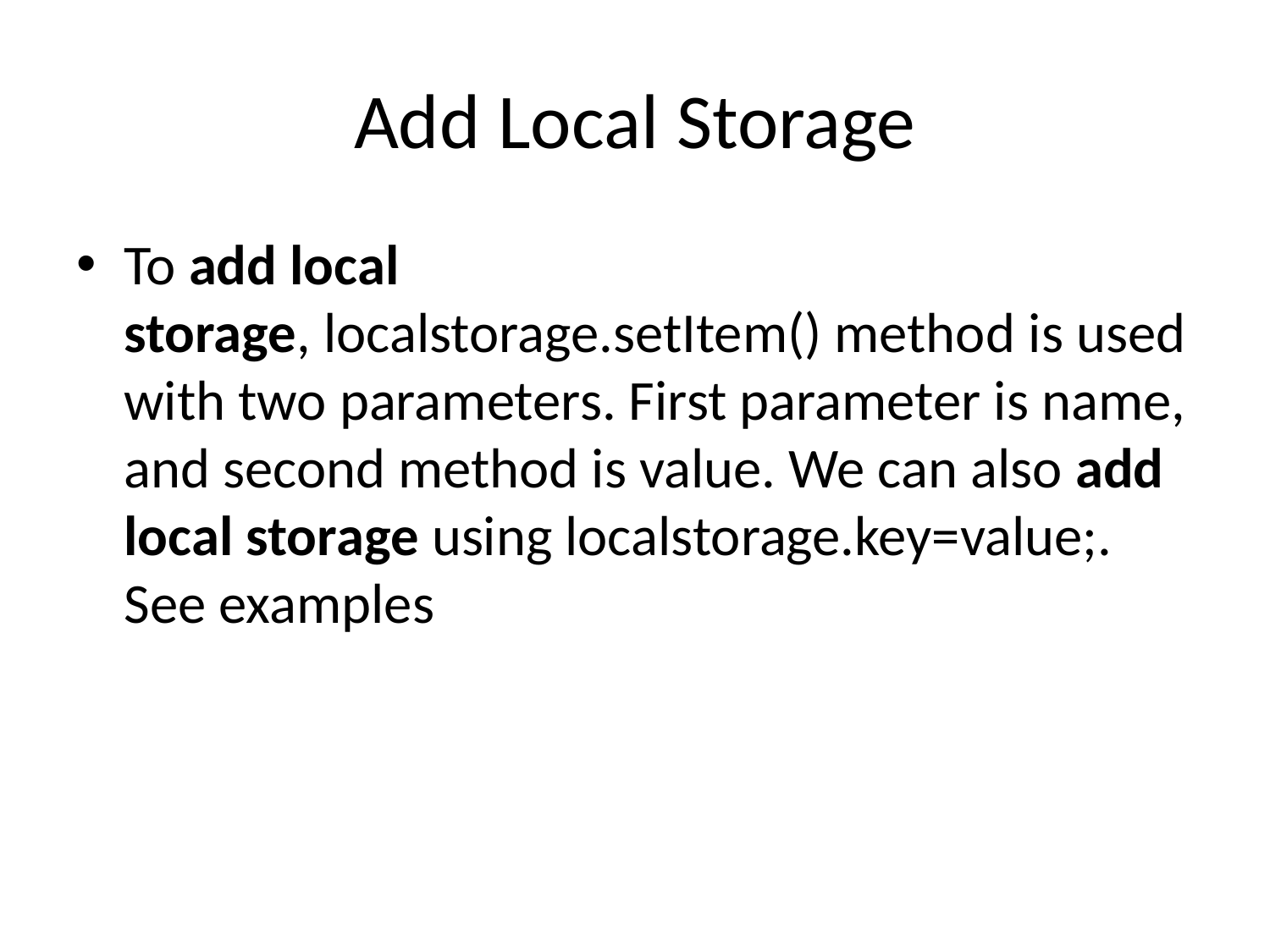

# Add Local Storage
To add local storage, localstorage.setItem() method is used with two parameters. First parameter is name, and second method is value. We can also add local storage using localstorage.key=value;. See examples